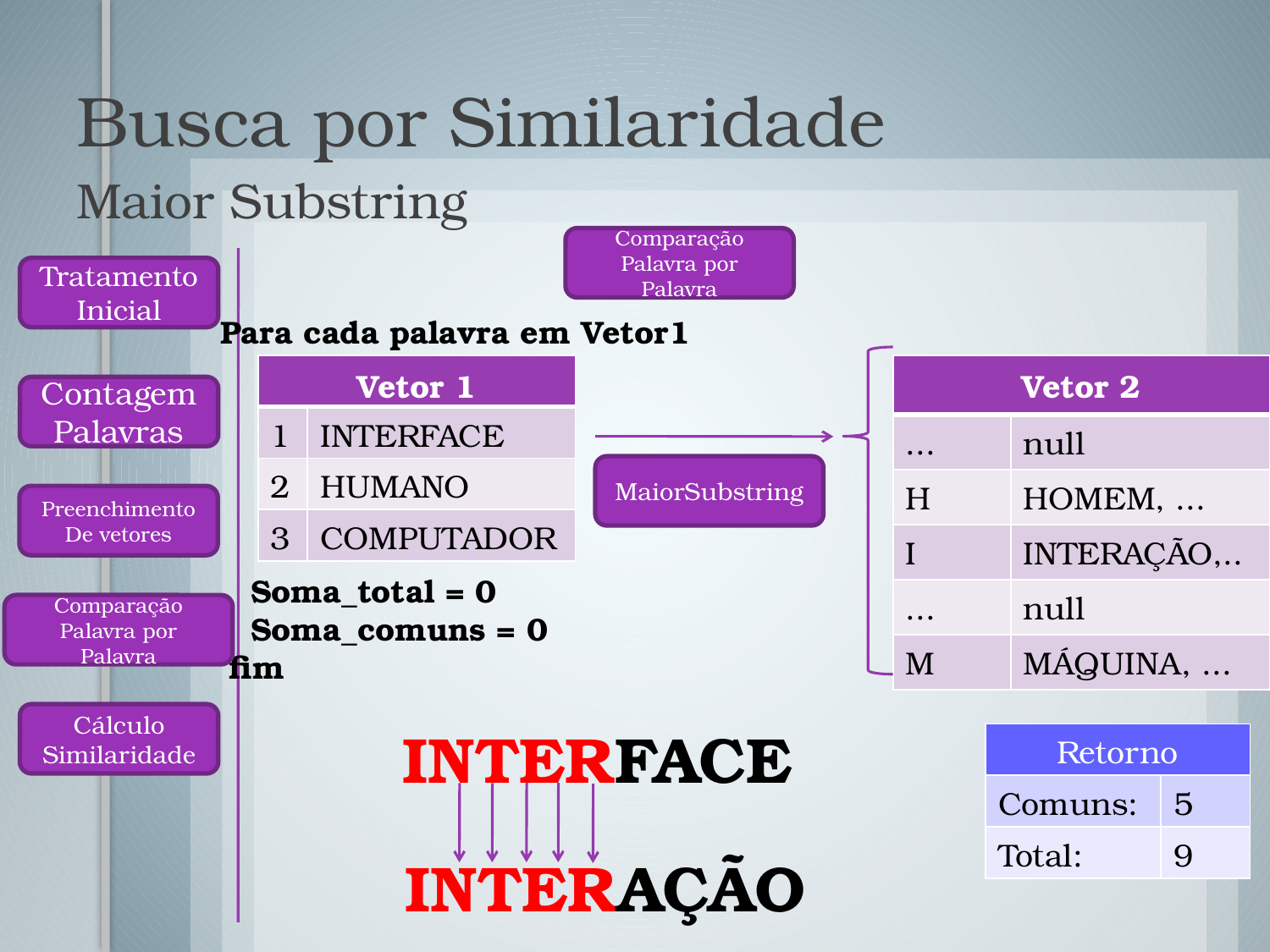

# Busca por Similaridade Maior Substring
Comparação Palavra por Palavra
Tratamento Inicial
Para cada palavra em Vetor1

| Vetor 1 |  |
| --- | --- |
| 1 | INTERFACE |
| 2 | HUMANO |
| 3 | COMPUTADOR |
| Vetor 2 |  |
| --- | --- |
| ... | null |
| H | HOMEM, ... |
| I | INTERAÇÃO,.. |
| ... | null |
| M | MÁQUINA, ... |
Contagem
Palavras
MaiorSubstring
Preenchimento
De vetores
  Soma_total = 0
  Soma_comuns = 0
fim
Comparação Palavra por Palavra
Cálculo Similaridade
INTERFACE
| Retorno |  |
| --- | --- |
| Comuns: | 5 |
| Total: | 9 |
INTERAÇÃO